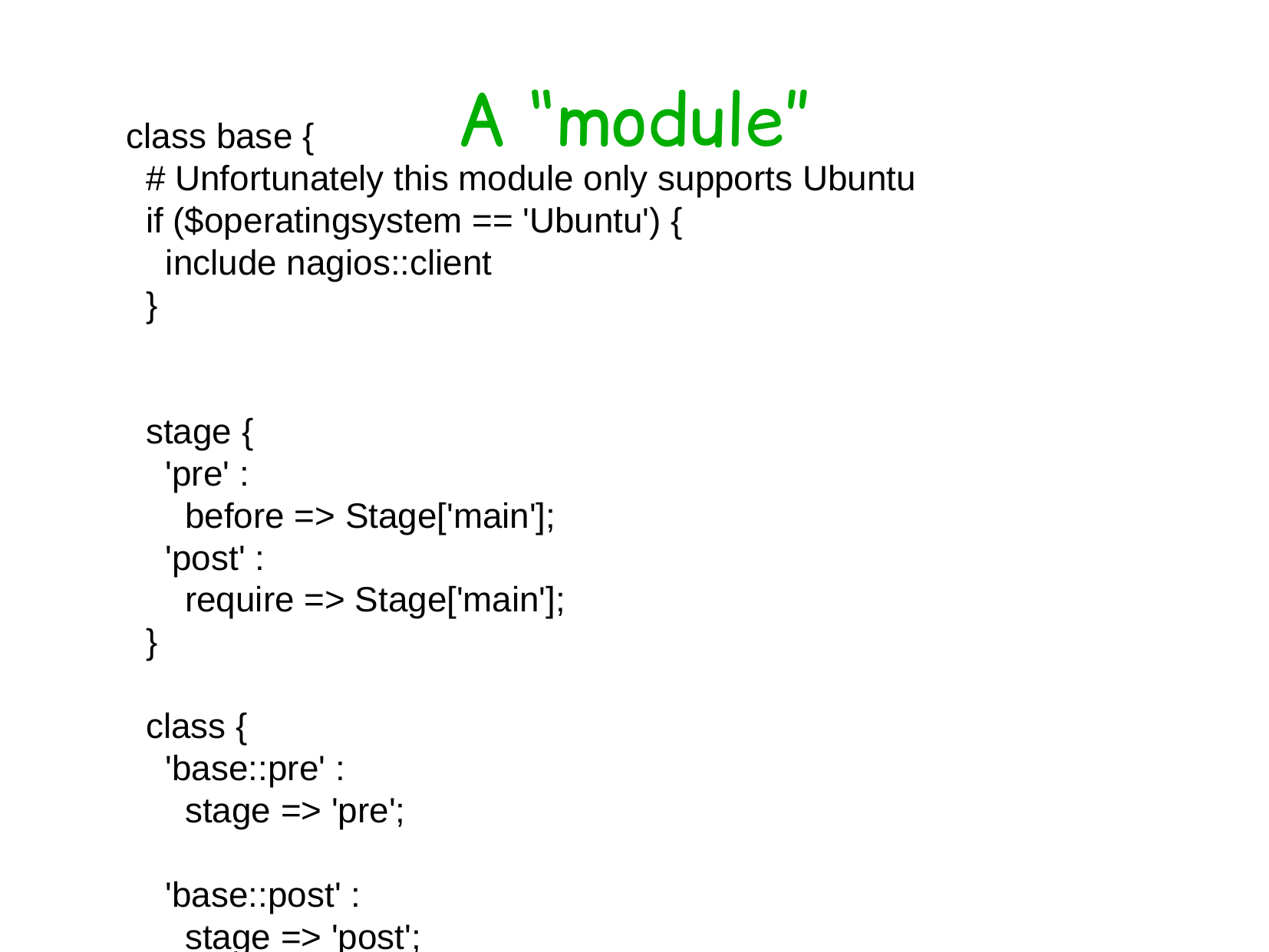

A “module”
class base {
  # Unfortunately this module only supports Ubuntu
  if ($operatingsystem == 'Ubuntu') {
    include nagios::client
  }

  stage {
    'pre' :
      before => Stage['main'];
    'post' :
      require => Stage['main'];
  }

  class {
    'base::pre' :
      stage => 'pre';

    'base::post' :
      stage => 'post';

    'puppet' :
      ensure => '2.7.19-1puppetlabs2';